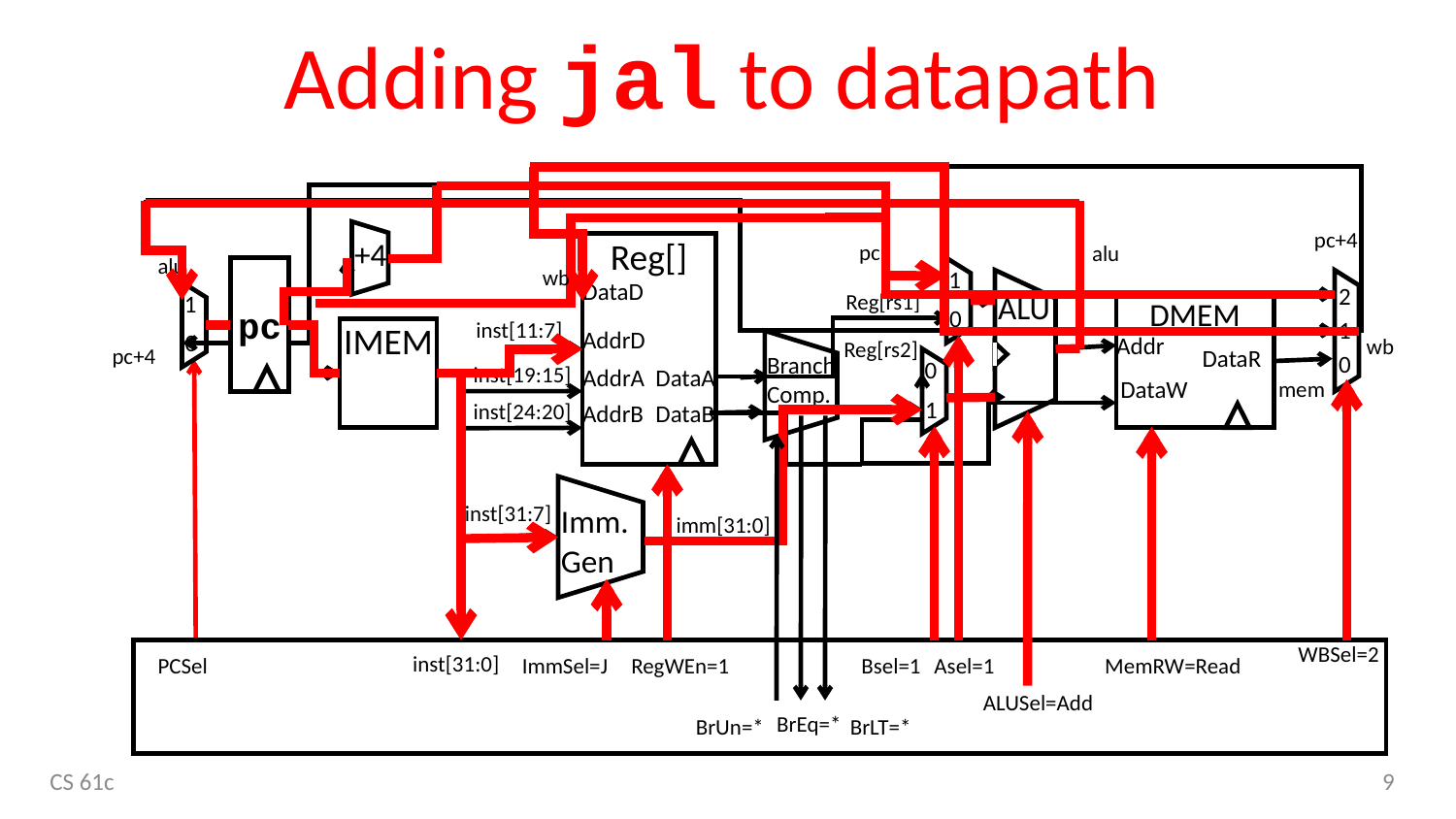

# Adding jal to datapath
+4

pc+4
Reg[]

DataD
AddrD
AddrA
DataA
AddrB
DataB
pc
alu
alu
pc

1

0
wb
ALU

2
1

0
1

0
Reg[rs1]
DMEM

inst[11:7]
IMEM
Branch Comp.

Addr
wb
Reg[rs2]
pc+4
DataR
0

1
inst[19:15]
DataW
mem
inst[24:20]
Imm.
Gen

inst[31:7]
imm[31:0]

WBSel=2
inst[31:0]
PCSel
ImmSel=J
RegWEn=1
Bsel=1
Asel=1
MemRW=Read
ALUSel=Add
BrEq=*
BrUn=*
BrLT=*
9
CS 61c